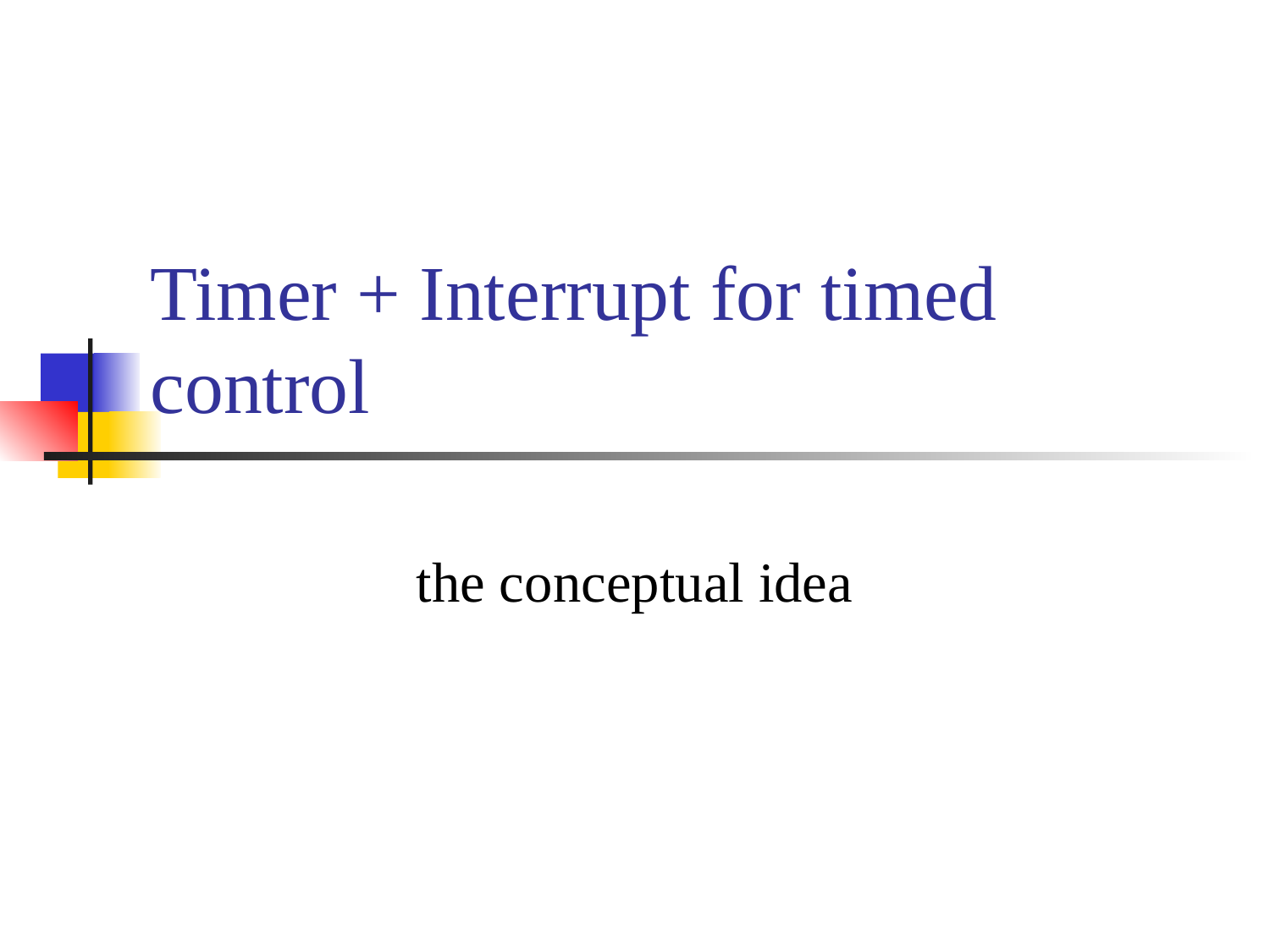

# Timer + Interrupt for timed control
the conceptual idea